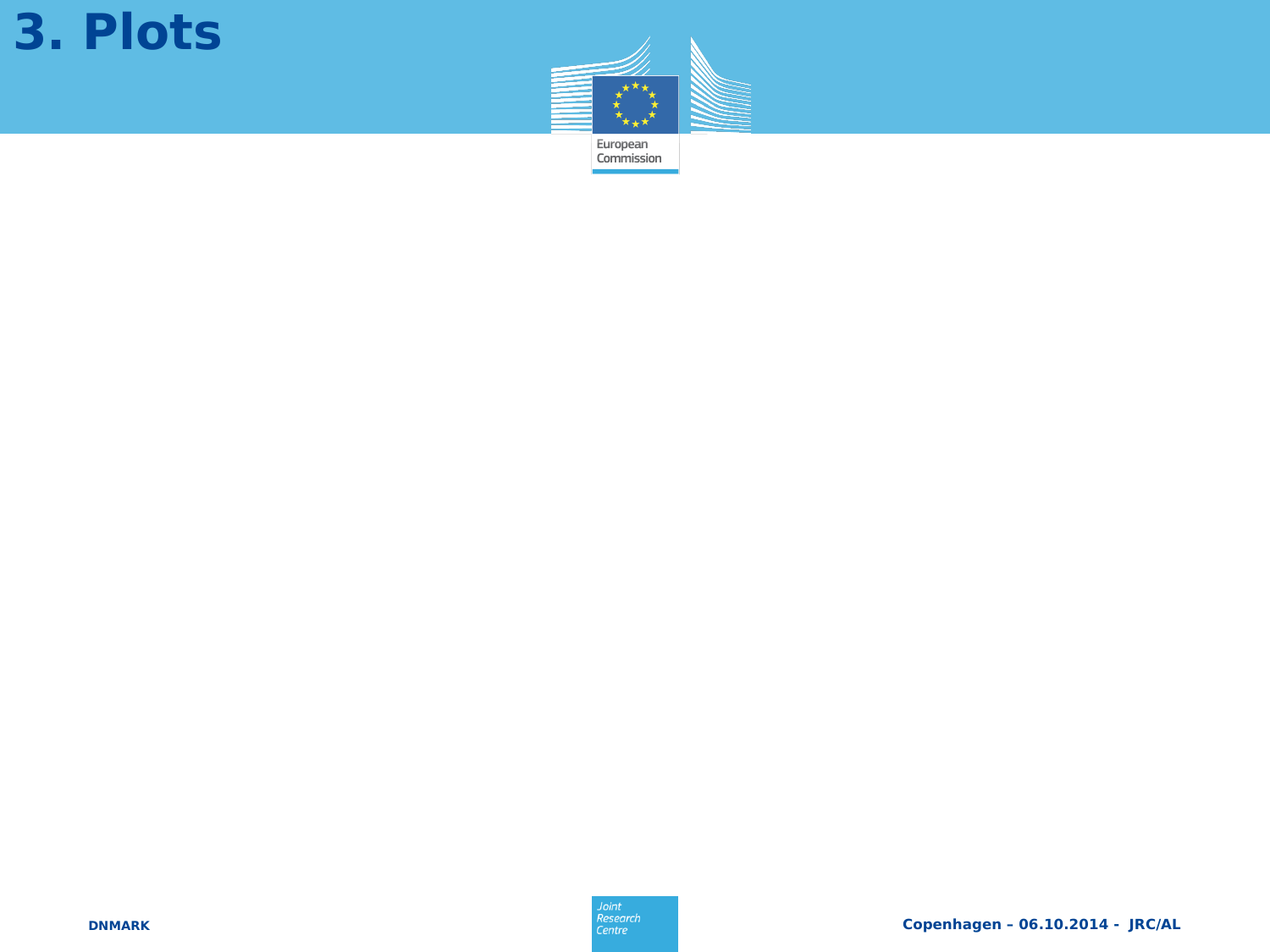

# 3. Plots

Copenhagen – 06.10.2014 -  JRC/AL
DNMARK